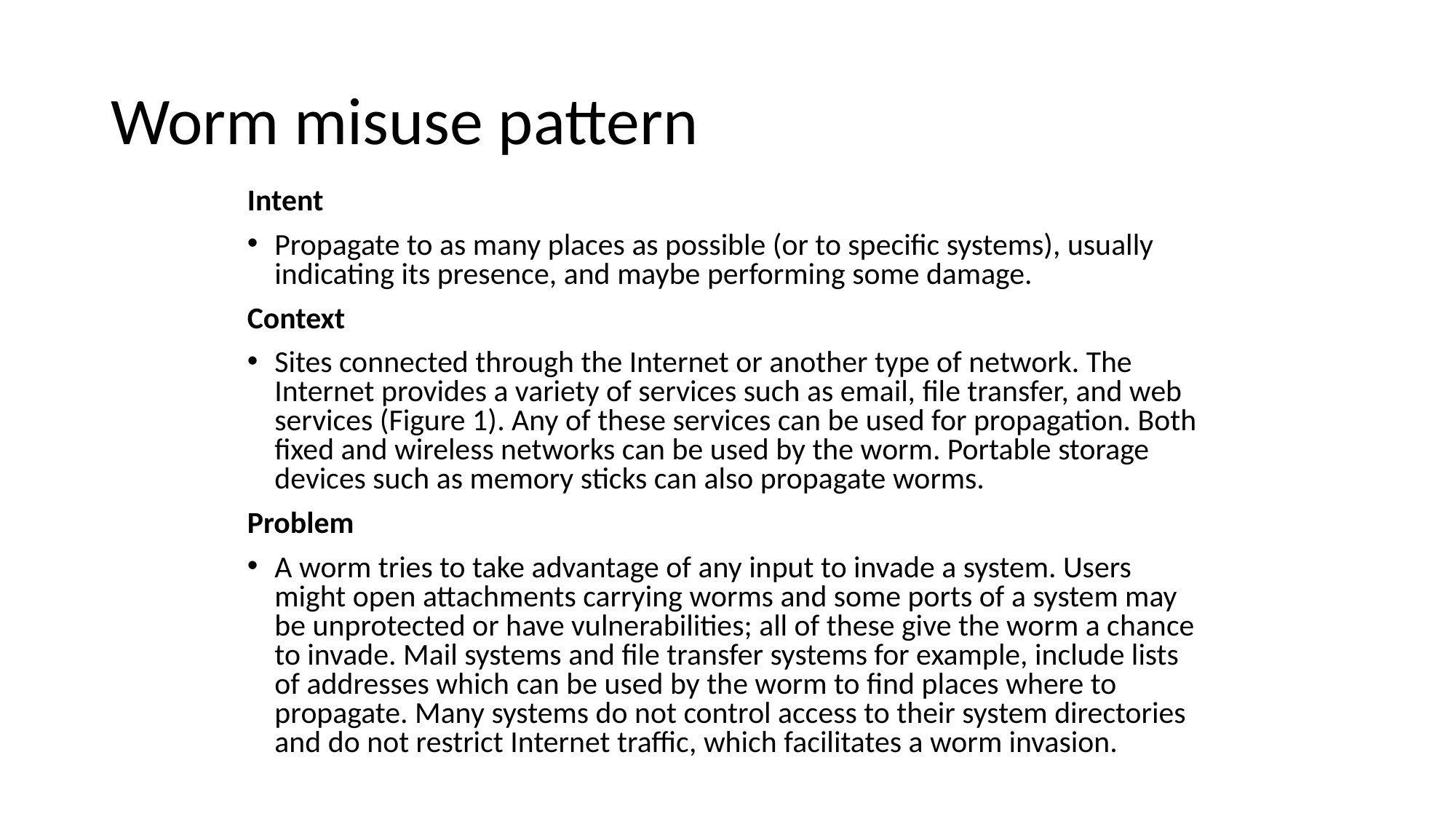

# Worm misuse pattern
Intent
Propagate to as many places as possible (or to specific systems), usually indicating its presence, and maybe performing some damage.
Context
Sites connected through the Internet or another type of network. The Internet provides a variety of services such as email, file transfer, and web services (Figure 1). Any of these services can be used for propagation. Both fixed and wireless networks can be used by the worm. Portable storage devices such as memory sticks can also propagate worms.
Problem
A worm tries to take advantage of any input to invade a system. Users might open attachments carrying worms and some ports of a system may be unprotected or have vulnerabilities; all of these give the worm a chance to invade. Mail systems and file transfer systems for example, include lists of addresses which can be used by the worm to find places where to propagate. Many systems do not control access to their system directories and do not restrict Internet traffic, which facilitates a worm invasion.